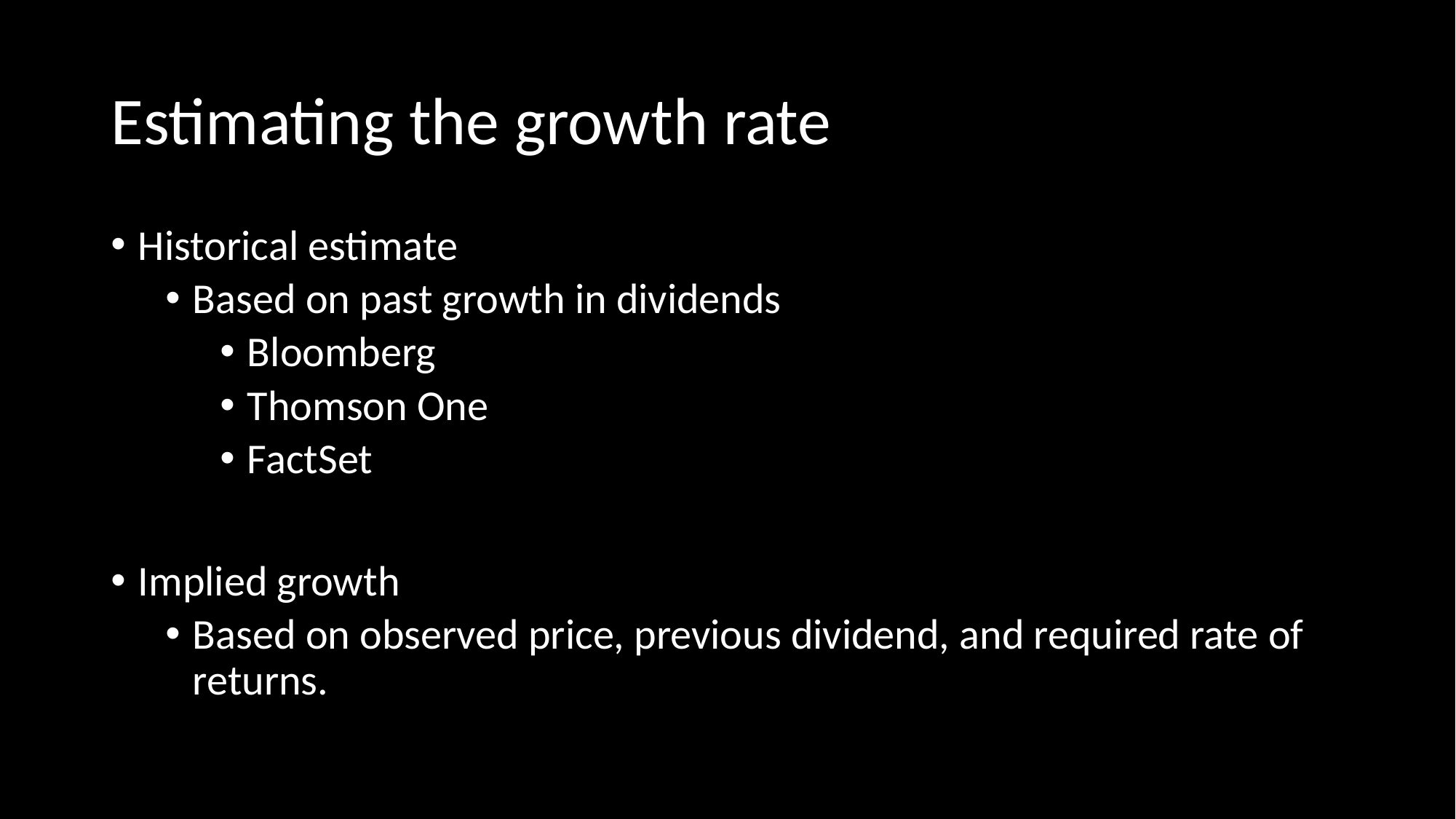

# Estimating the growth rate
Historical estimate
Based on past growth in dividends
Bloomberg
Thomson One
FactSet

Implied growth
Based on observed price, previous dividend, and required rate of returns.